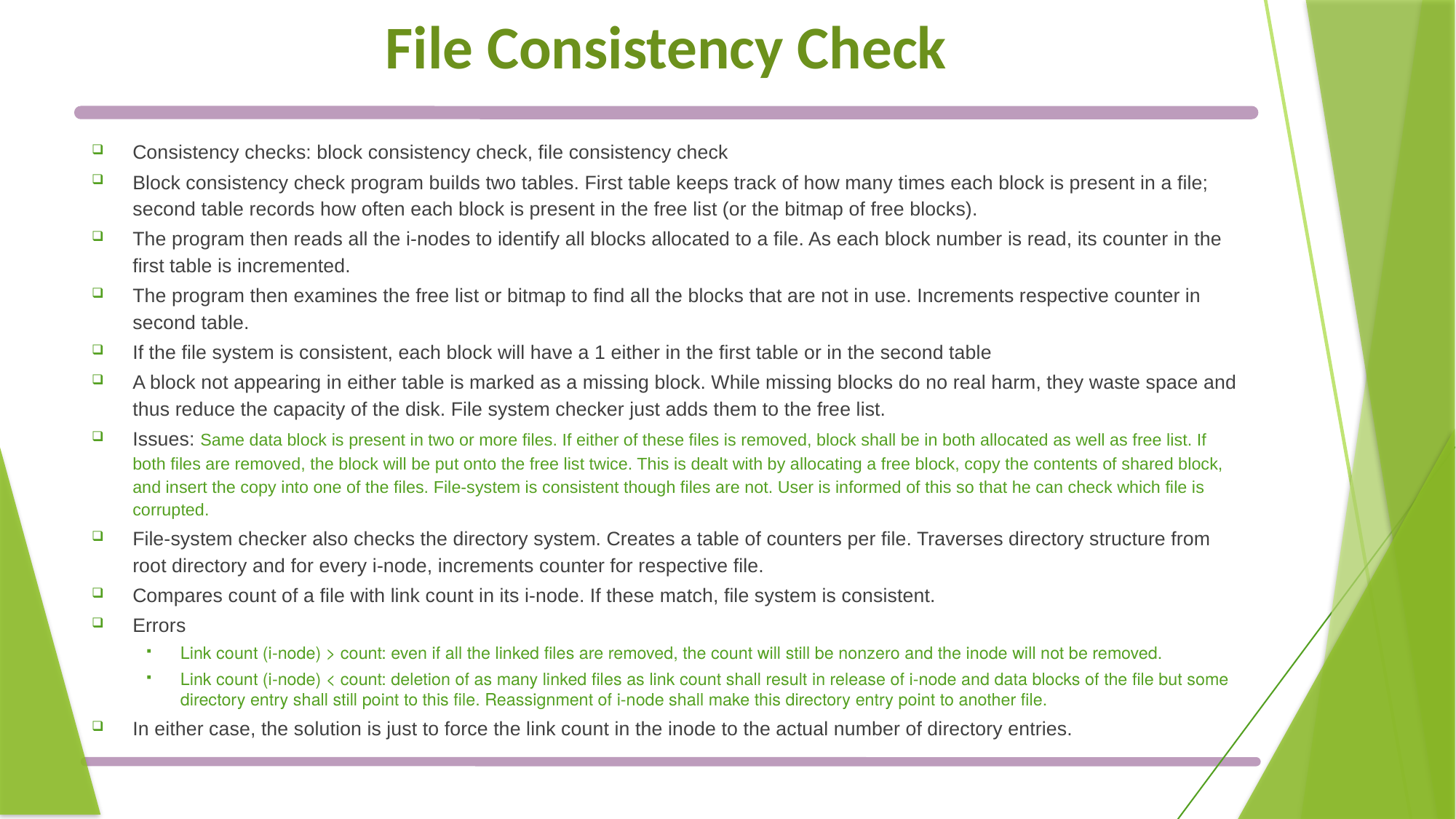

# File Consistency Check
Consistency checks: block consistency check, file consistency check
Block consistency check program builds two tables. First table keeps track of how many times each block is present in a file; second table records how often each block is present in the free list (or the bitmap of free blocks).
The program then reads all the i-nodes to identify all blocks allocated to a file. As each block number is read, its counter in the first table is incremented.
The program then examines the free list or bitmap to find all the blocks that are not in use. Increments respective counter in second table.
If the file system is consistent, each block will have a 1 either in the first table or in the second table
A block not appearing in either table is marked as a missing block. While missing blocks do no real harm, they waste space and thus reduce the capacity of the disk. File system checker just adds them to the free list.
Issues: Same data block is present in two or more files. If either of these files is removed, block shall be in both allocated as well as free list. If both files are removed, the block will be put onto the free list twice. This is dealt with by allocating a free block, copy the contents of shared block, and insert the copy into one of the files. File-system is consistent though files are not. User is informed of this so that he can check which file is corrupted.
File-system checker also checks the directory system. Creates a table of counters per file. Traverses directory structure from root directory and for every i-node, increments counter for respective file.
Compares count of a file with link count in its i-node. If these match, file system is consistent.
Errors
Link count (i-node) > count: even if all the linked files are removed, the count will still be nonzero and the inode will not be removed.
Link count (i-node) < count: deletion of as many linked files as link count shall result in release of i-node and data blocks of the file but some directory entry shall still point to this file. Reassignment of i-node shall make this directory entry point to another file.
In either case, the solution is just to force the link count in the inode to the actual number of directory entries.